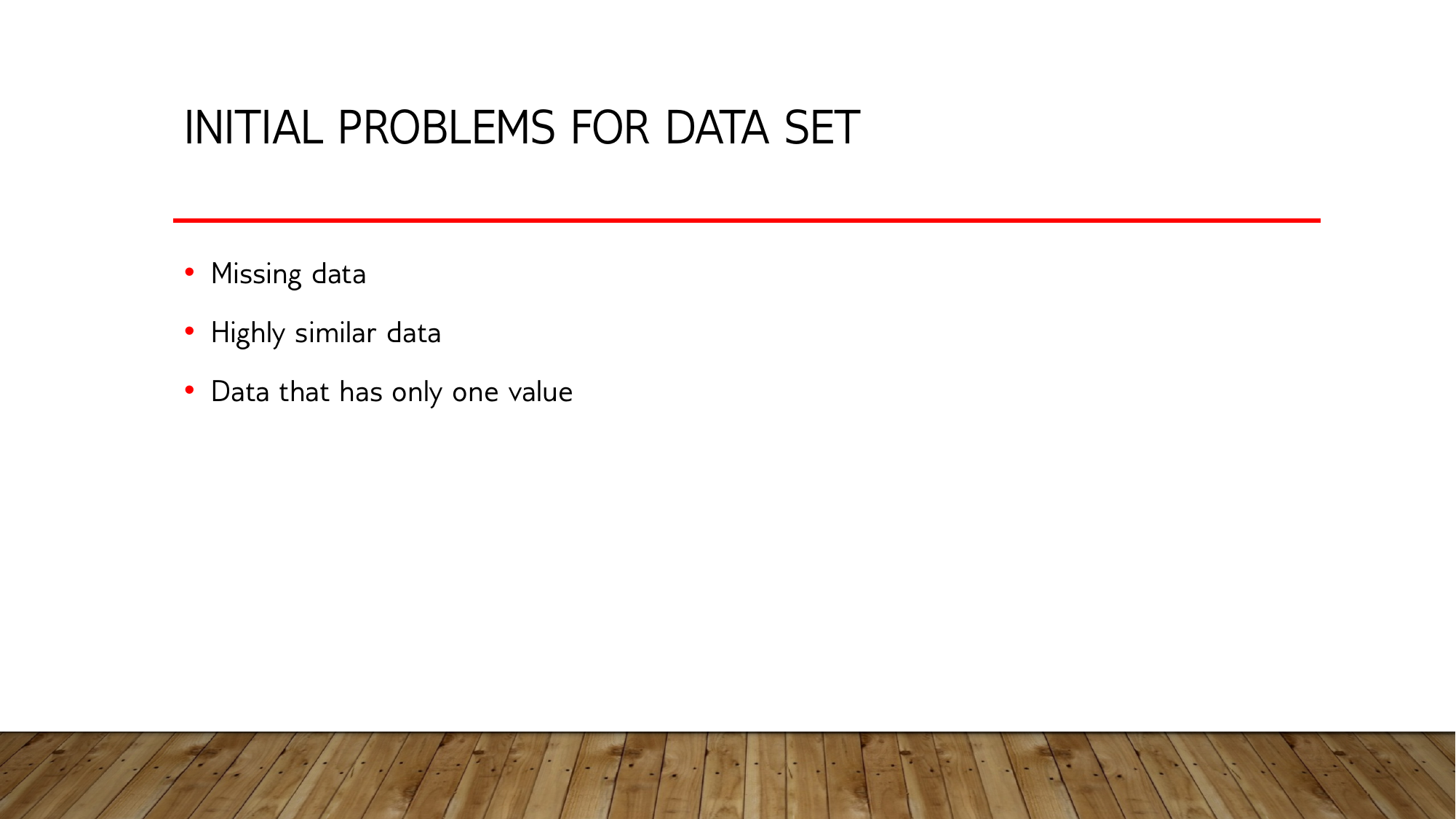

# Initial problems for Data Set
Missing data
Highly similar data
Data that has only one value